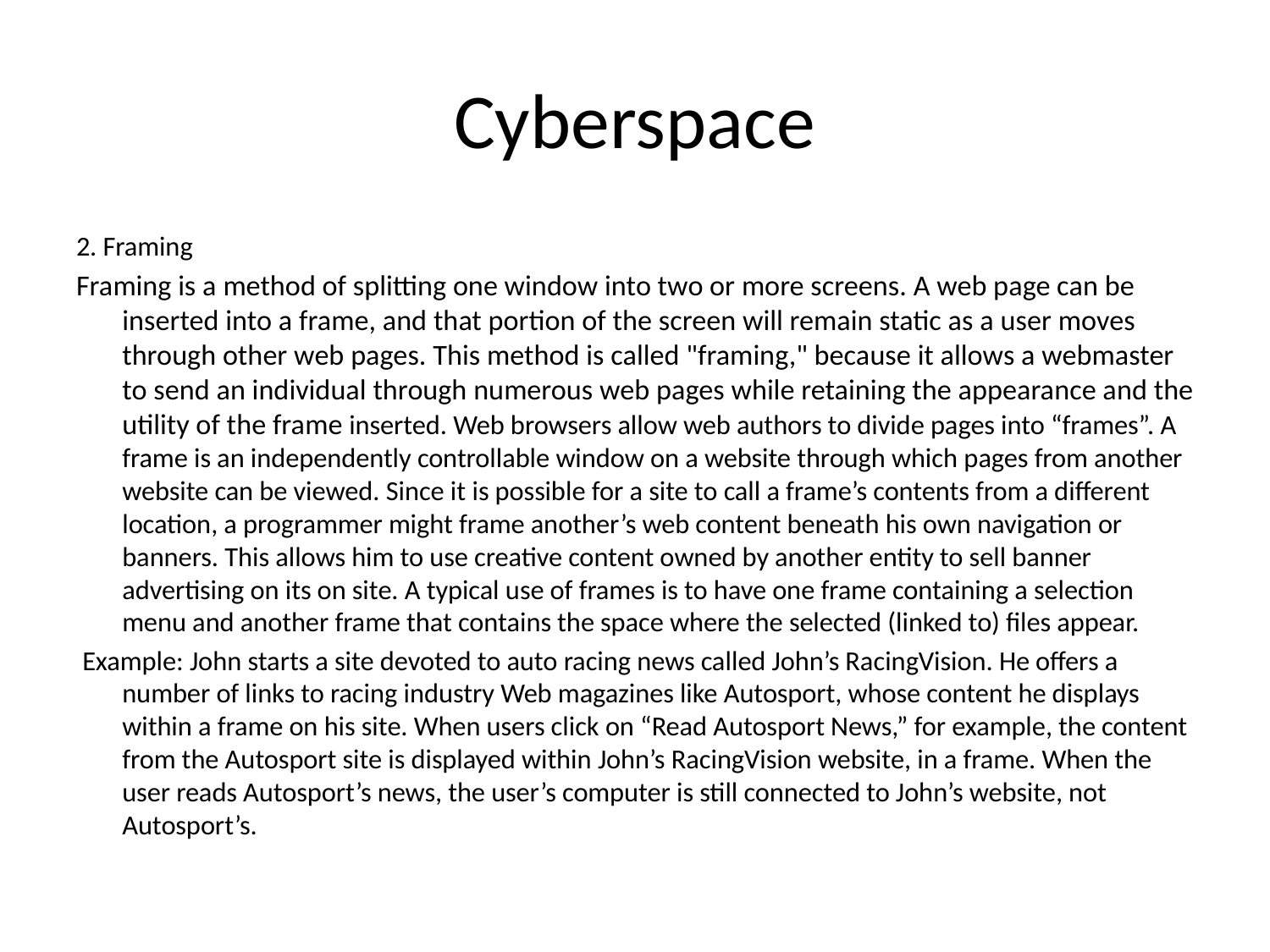

# Cyberspace
2. Framing
Framing is a method of splitting one window into two or more screens. A web page can be inserted into a frame, and that portion of the screen will remain static as a user moves through other web pages. This method is called "framing," because it allows a webmaster to send an individual through numerous web pages while retaining the appearance and the utility of the frame inserted. Web browsers allow web authors to divide pages into “frames”. A frame is an independently controllable window on a website through which pages from another website can be viewed. Since it is possible for a site to call a frame’s contents from a different location, a programmer might frame another’s web content beneath his own navigation or banners. This allows him to use creative content owned by another entity to sell banner advertising on its on site. A typical use of frames is to have one frame containing a selection menu and another frame that contains the space where the selected (linked to) files appear.
 Example: John starts a site devoted to auto racing news called John’s RacingVision. He offers a number of links to racing industry Web magazines like Autosport, whose content he displays within a frame on his site. When users click on “Read Autosport News,” for example, the content from the Autosport site is displayed within John’s RacingVision website, in a frame. When the user reads Autosport’s news, the user’s computer is still connected to John’s website, not Autosport’s.